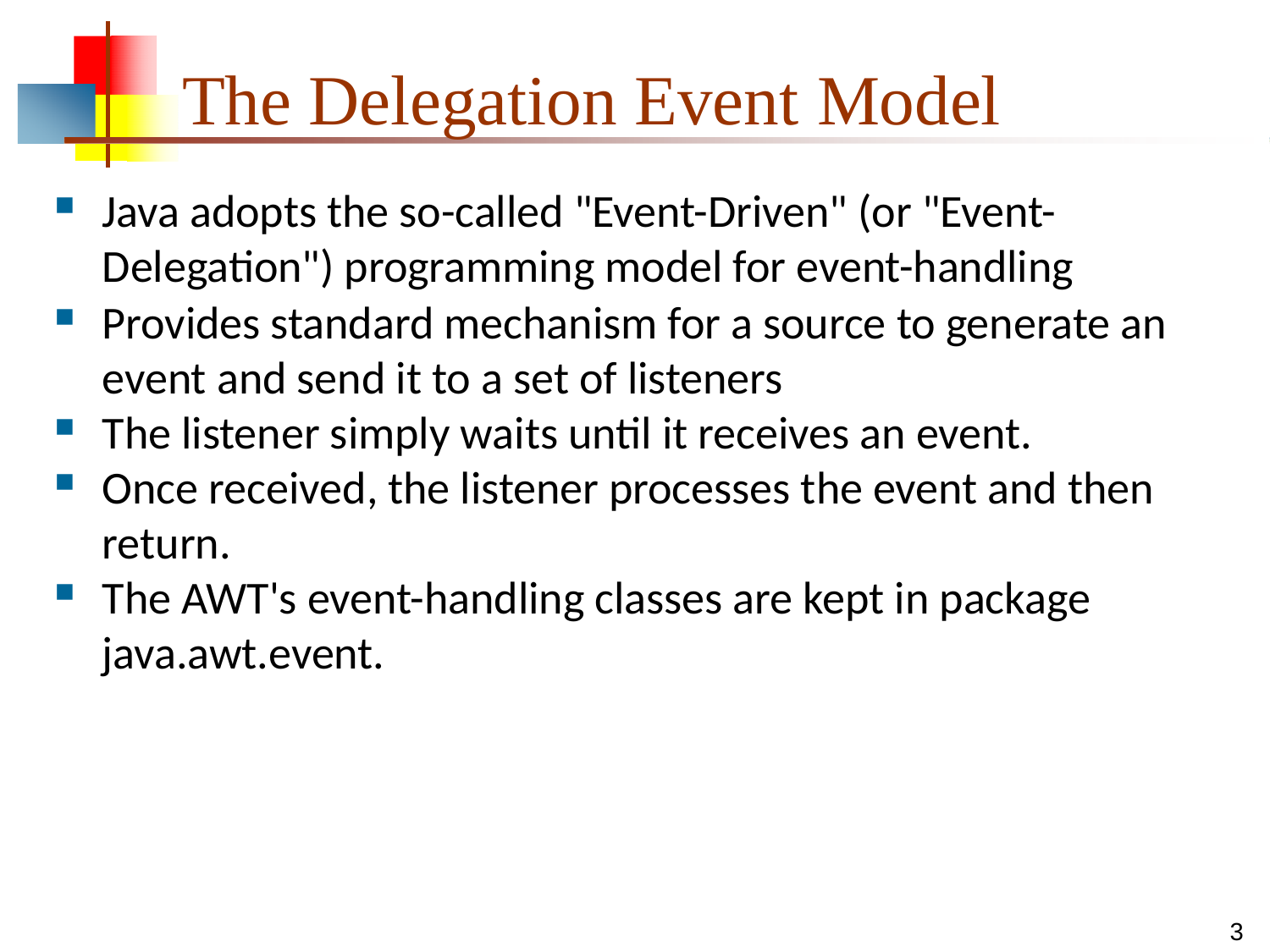

# The Delegation Event Model

Java adopts the so-called "Event-Driven" (or "Event-Delegation") programming model for event-handling
Provides standard mechanism for a source to generate an event and send it to a set of listeners
The listener simply waits until it receives an event.
Once received, the listener processes the event and then return.
The AWT's event-handling classes are kept in package java.awt.event.

3